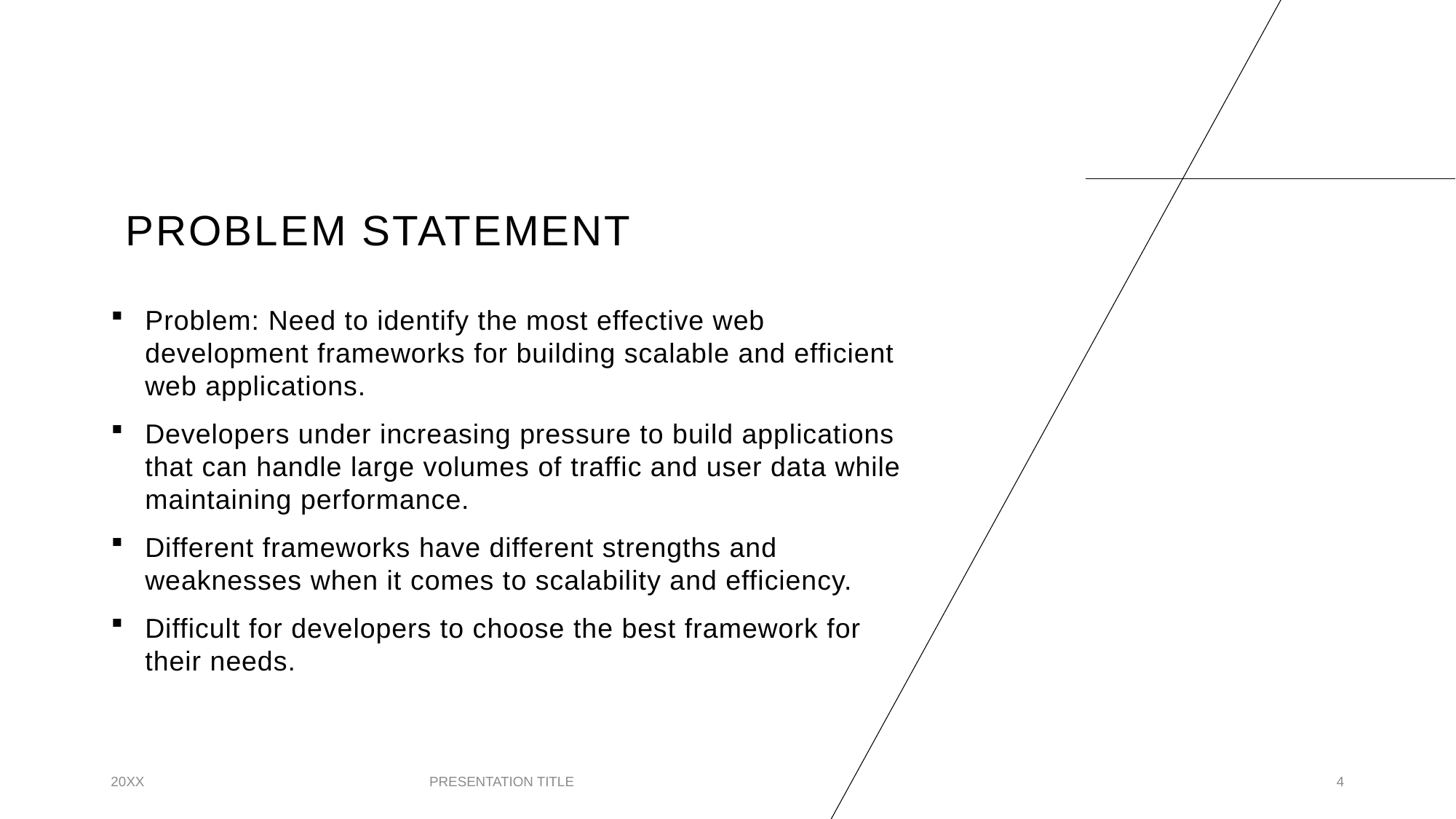

# PROBLem Statement
Problem: Need to identify the most effective web development frameworks for building scalable and efficient web applications.
Developers under increasing pressure to build applications that can handle large volumes of traffic and user data while maintaining performance.
Different frameworks have different strengths and weaknesses when it comes to scalability and efficiency.
Difficult for developers to choose the best framework for their needs.
20XX
PRESENTATION TITLE
4